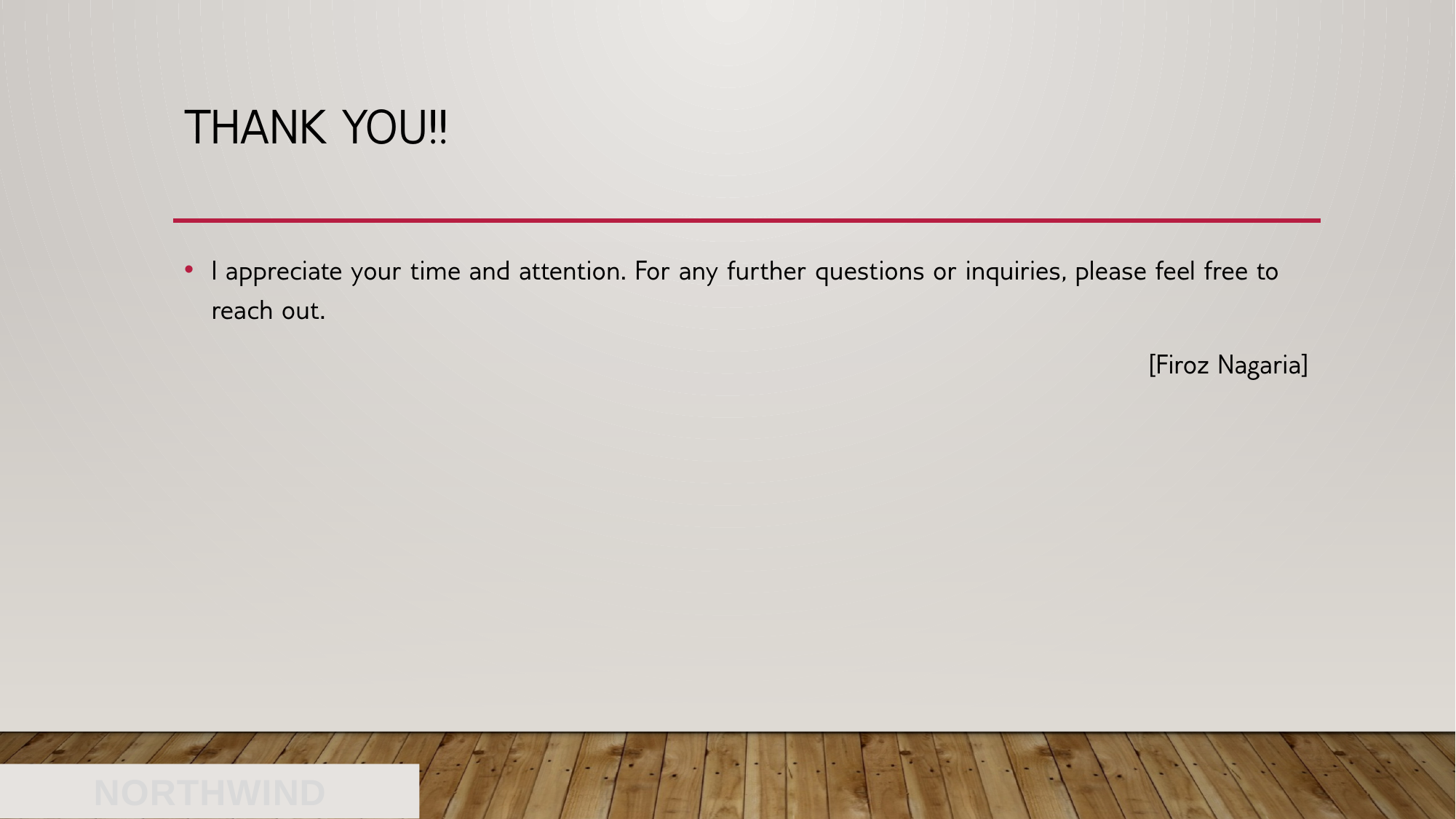

# Thank you!!
I appreciate your time and attention. For any further questions or inquiries, please feel free to reach out.
[Firoz Nagaria]

NORTHWIND